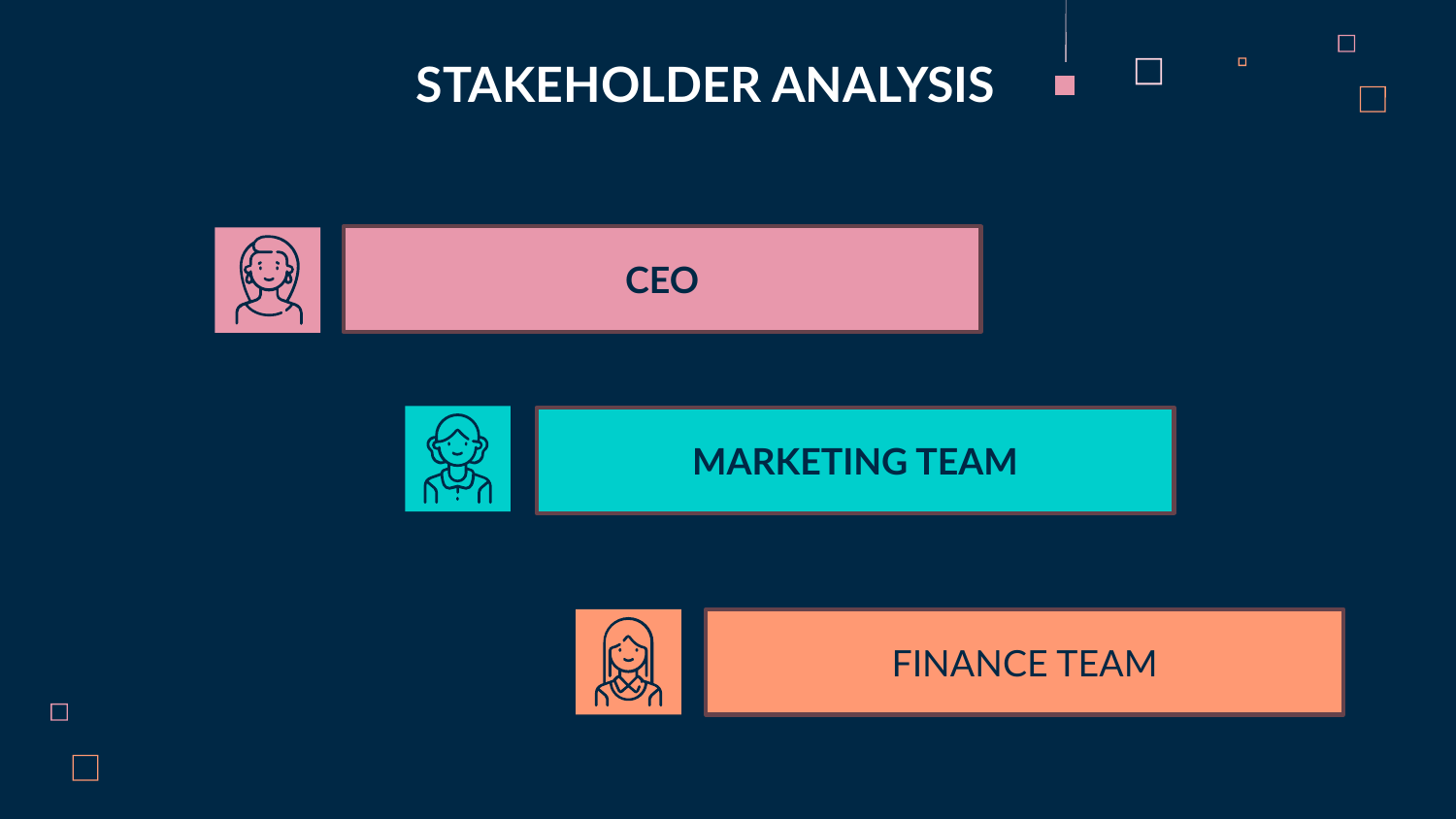

STAKEHOLDER ANALYSIS
CEO

MARKETING TEAM

FINANCE TEAM